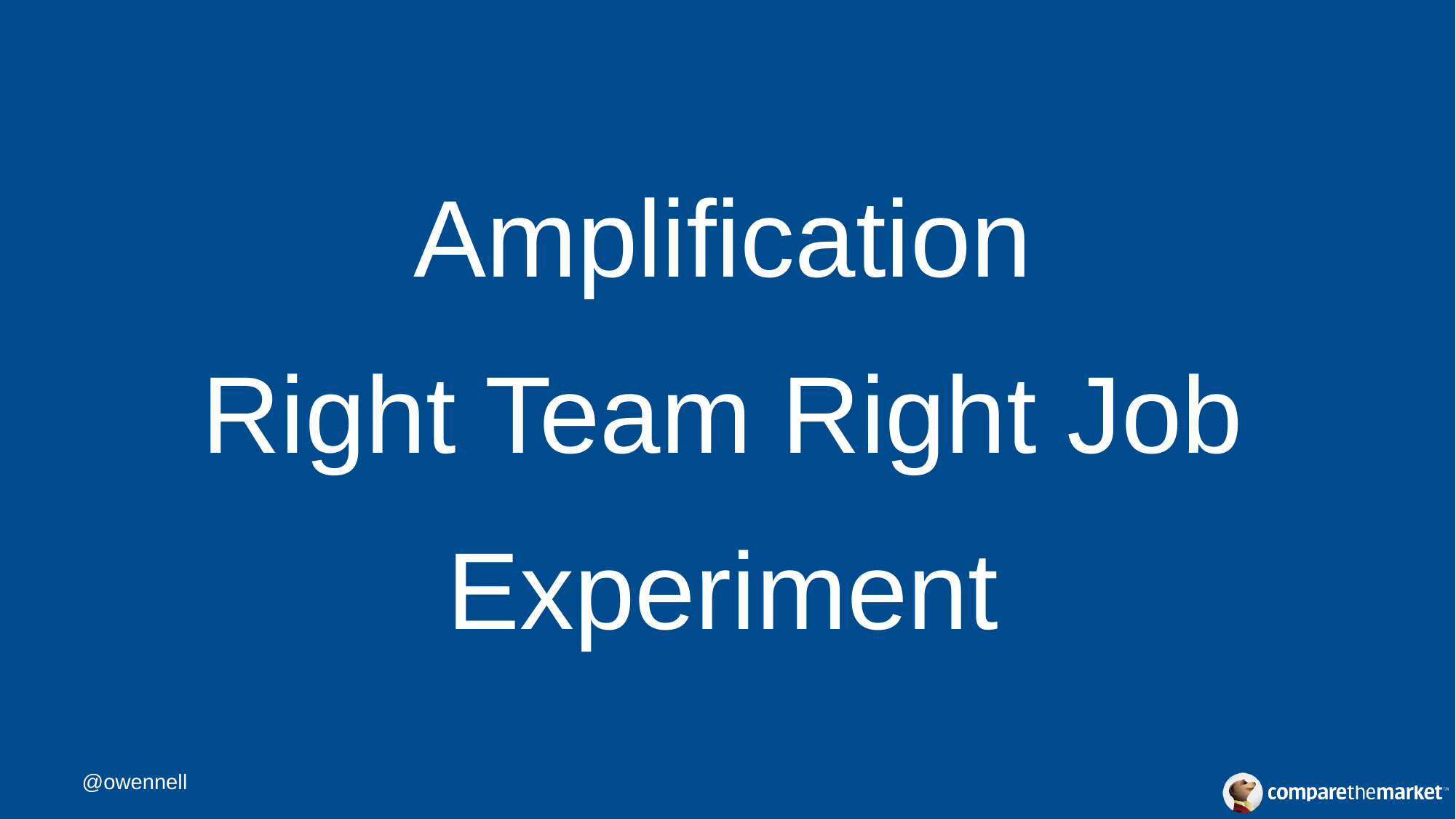

# Amplification
Right Team Right Job
Experiment
@owennell